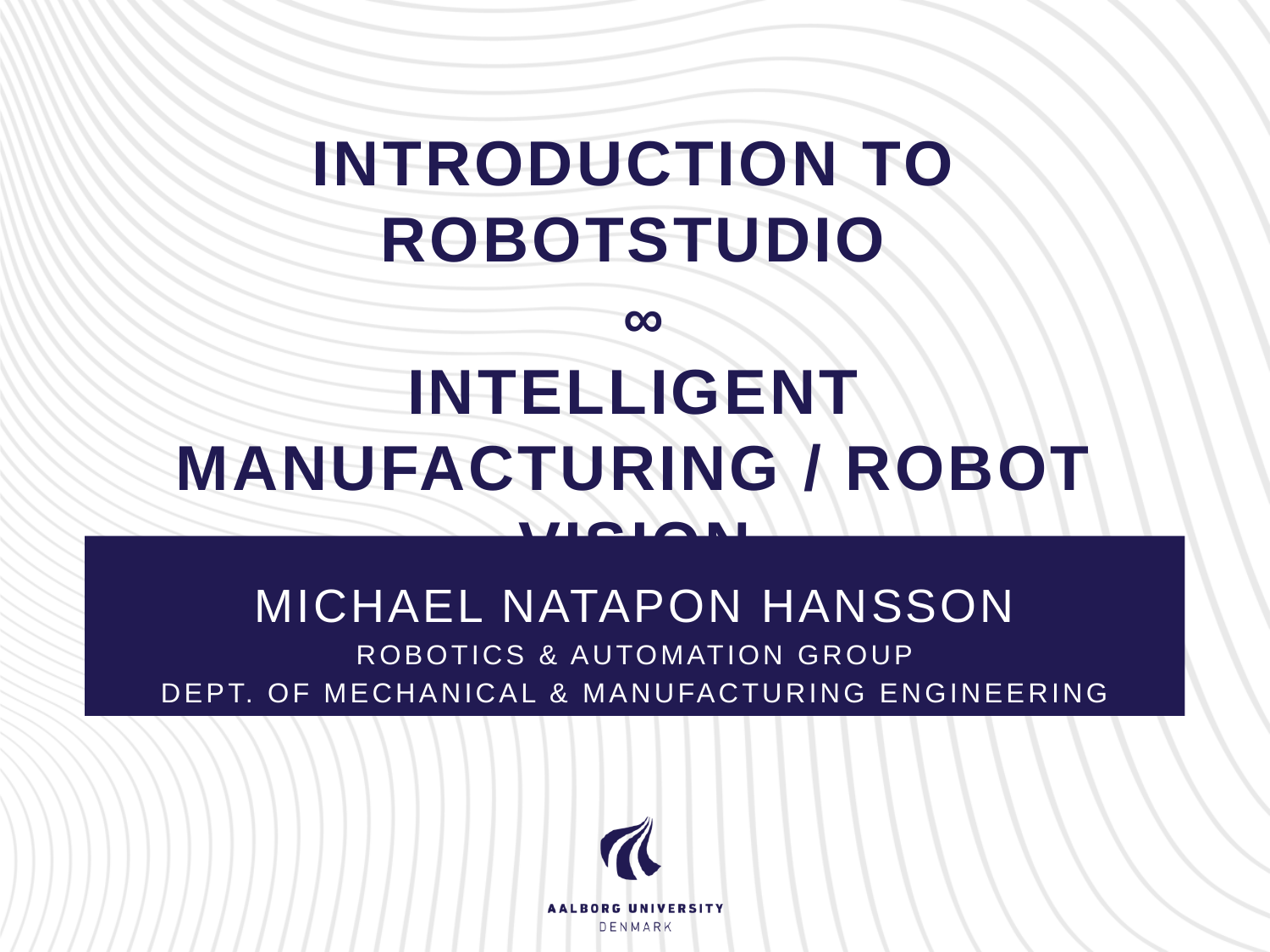

# Introduction to robotstudio ∞ Intelligent Manufacturing / Robot Vision

Michael Natapon Hansson
ROBOTICS & AUTOMATION GROUP
DEPT. OF MECHANICAL & MANUFACTURING ENGINEERING